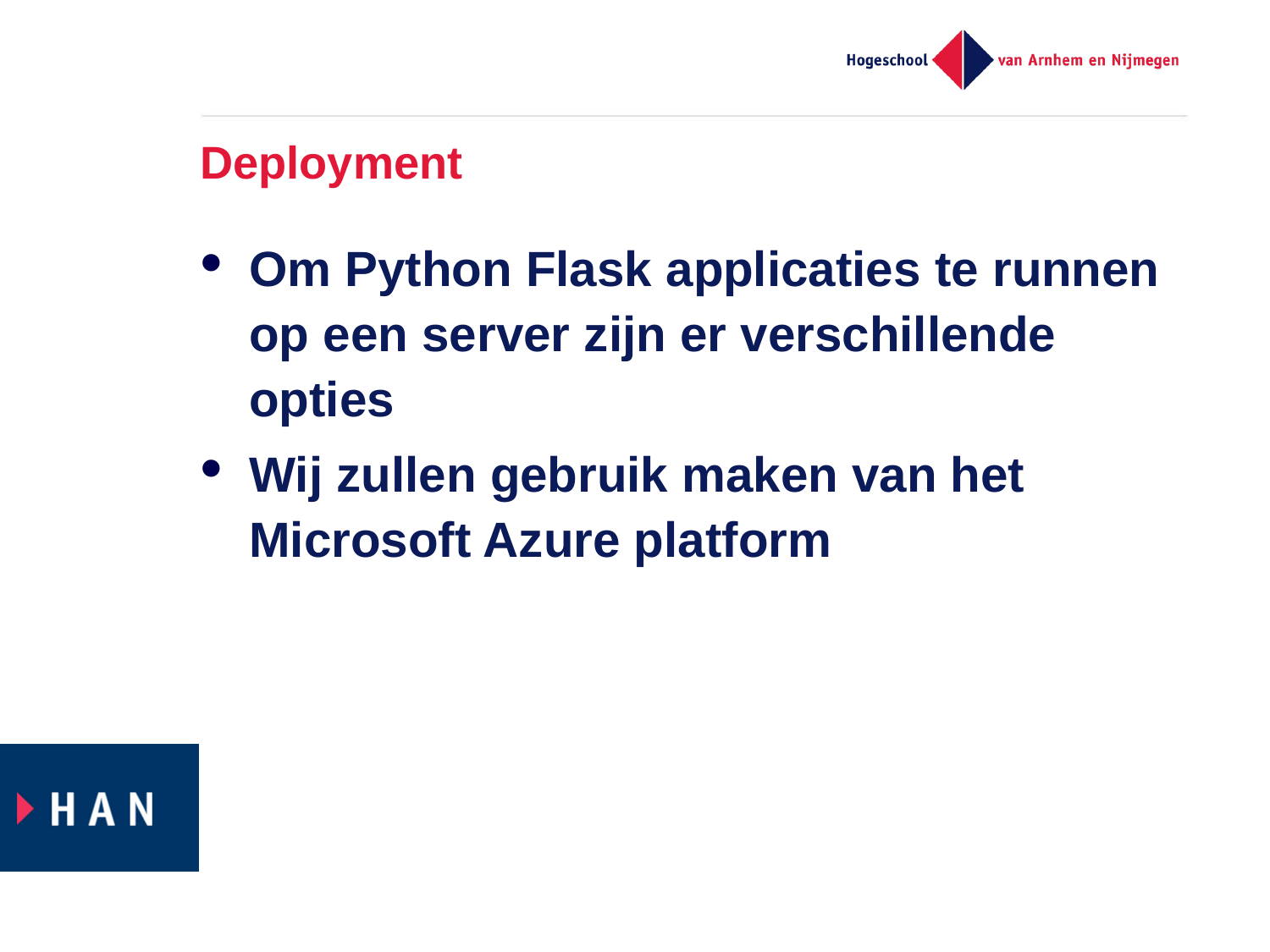

# Deployment
Om Python Flask applicaties te runnen op een server zijn er verschillende opties
Wij zullen gebruik maken van het Microsoft Azure platform